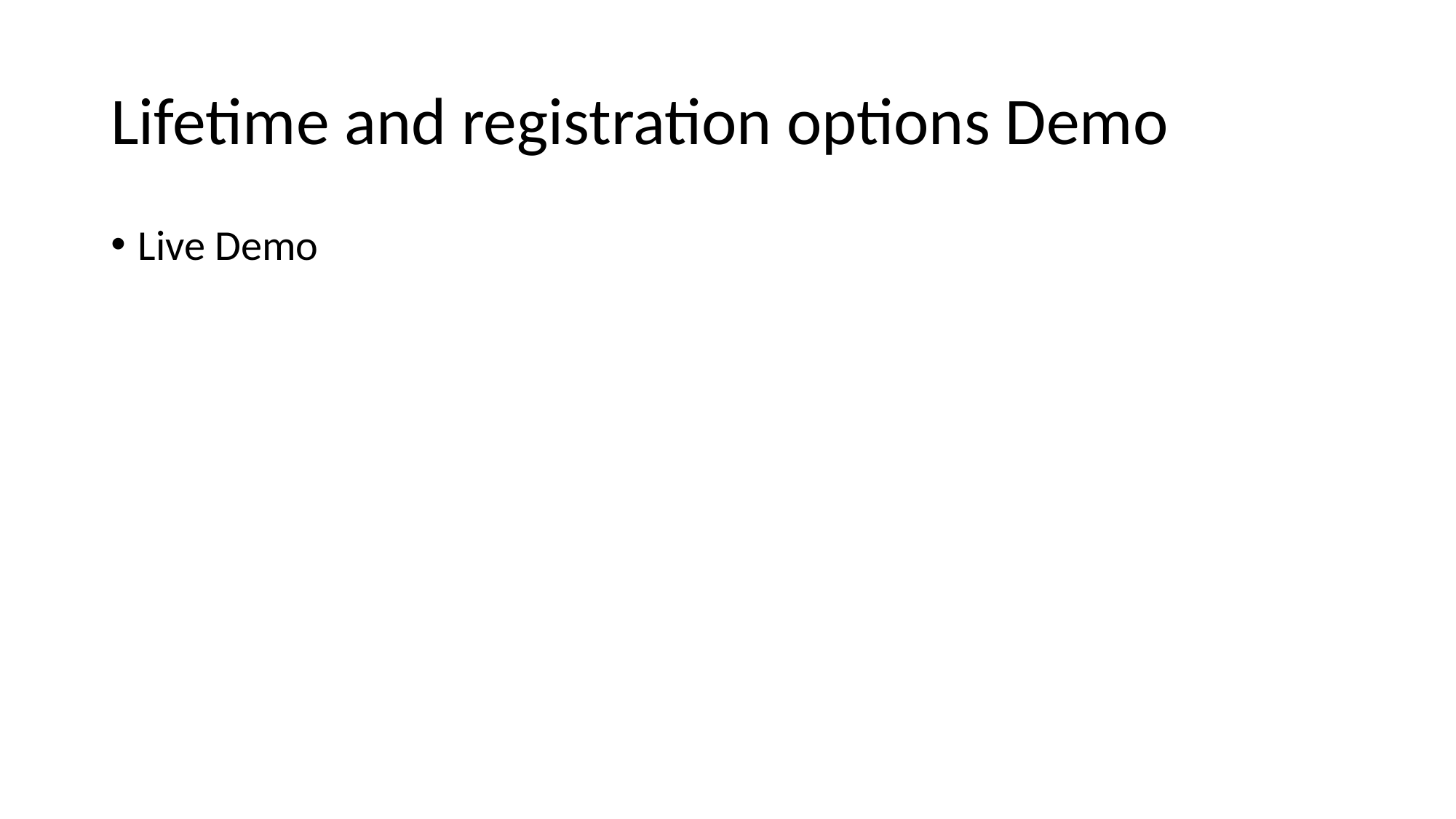

# Lifetime and registration options Demo
Live Demo